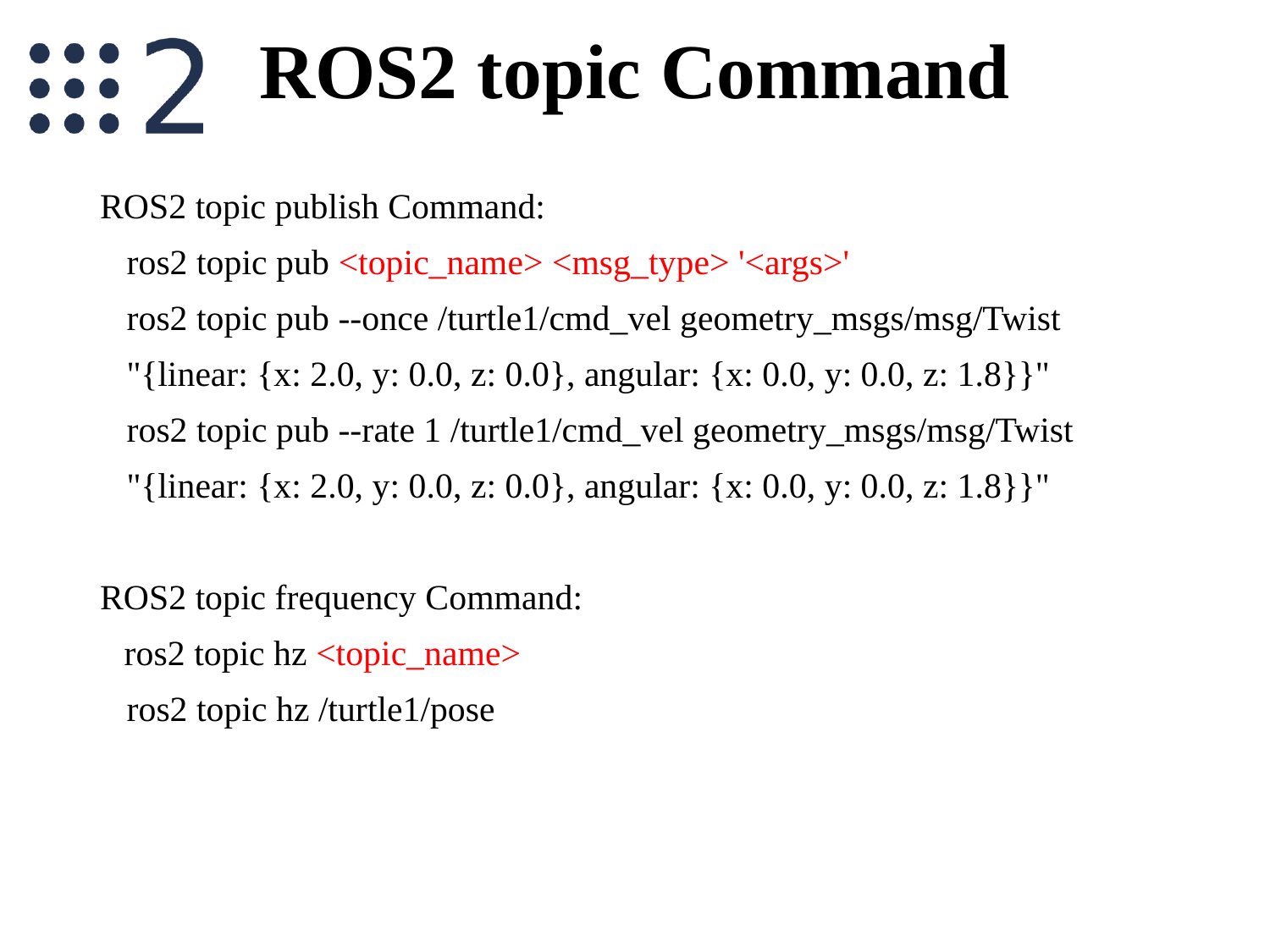

# ROS2 topic Command
ROS2 topic publish Command:
   ros2 topic pub <topic_name> <msg_type> '<args>'
   ros2 topic pub --once /turtle1/cmd_vel geometry_msgs/msg/Twist
   "{linear: {x: 2.0, y: 0.0, z: 0.0}, angular: {x: 0.0, y: 0.0, z: 1.8}}"
   ros2 topic pub --rate 1 /turtle1/cmd_vel geometry_msgs/msg/Twist
   "{linear: {x: 2.0, y: 0.0, z: 0.0}, angular: {x: 0.0, y: 0.0, z: 1.8}}"

ROS2 topic frequency Command:
   ros2 topic hz <topic_name>
   ros2 topic hz /turtle1/pose
8